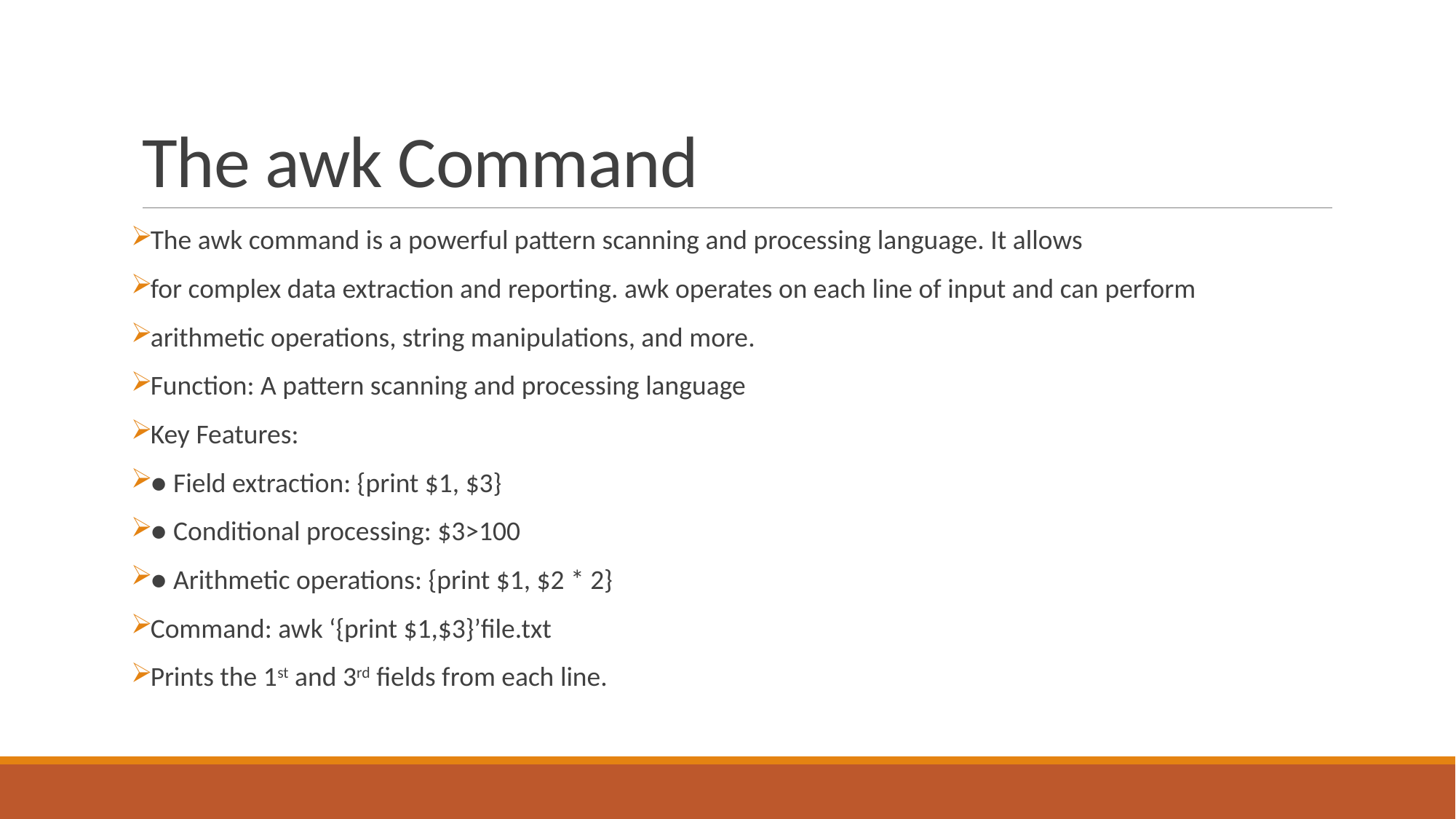

# The awk Command
The awk command is a powerful pattern scanning and processing language. It allows
for complex data extraction and reporting. awk operates on each line of input and can perform
arithmetic operations, string manipulations, and more.
Function: A pattern scanning and processing language
Key Features:
● Field extraction: {print $1, $3}
● Conditional processing: $3>100
● Arithmetic operations: {print $1, $2 * 2}
Command: awk ‘{print $1,$3}’file.txt
Prints the 1st and 3rd fields from each line.